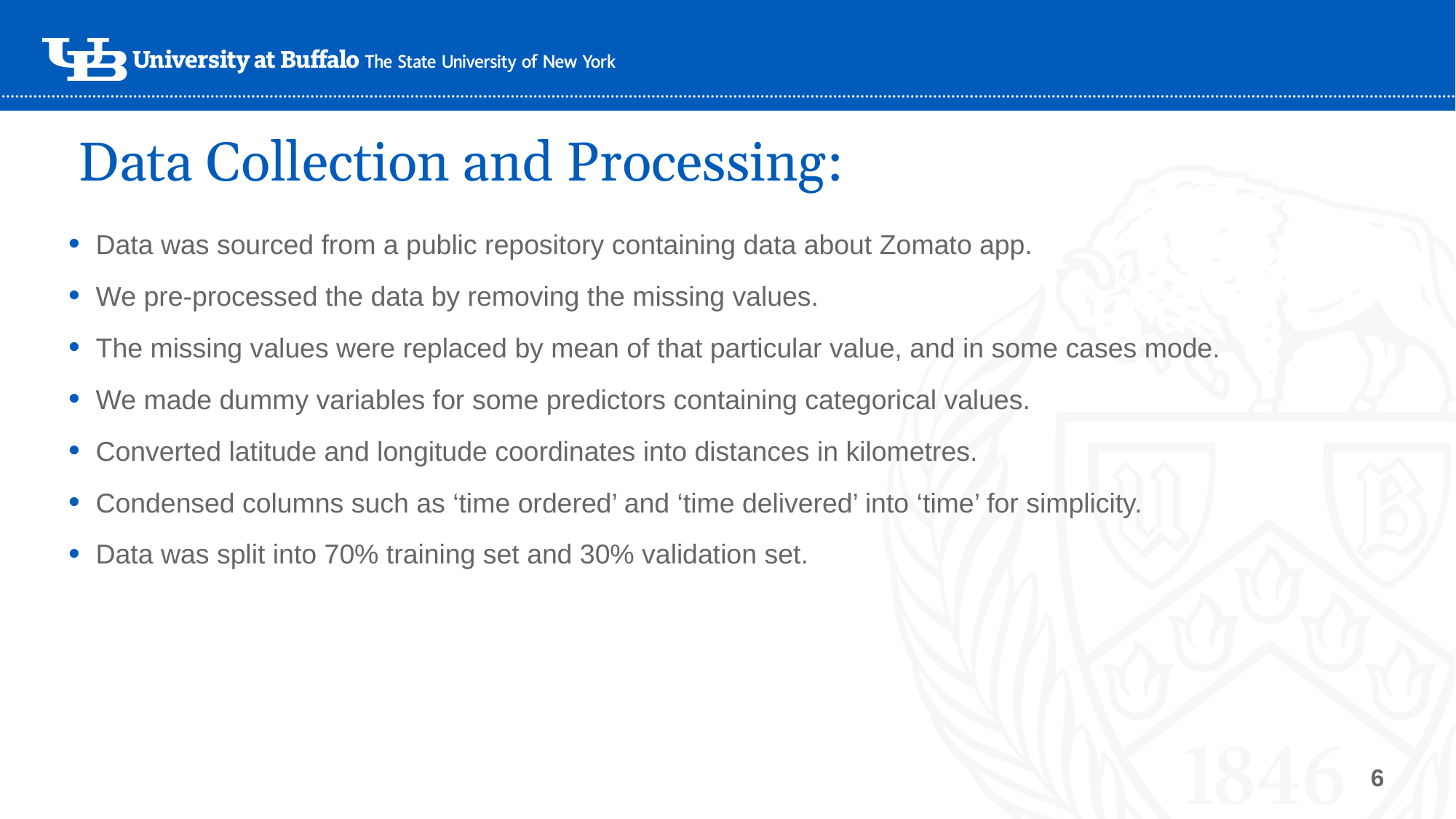

# Data Collection and Processing:
Data was sourced from a public repository containing data about Zomato app.
We pre-processed the data by removing the missing values.
The missing values were replaced by mean of that particular value, and in some cases mode.
We made dummy variables for some predictors containing categorical values.
Converted latitude and longitude coordinates into distances in kilometres.
Condensed columns such as ‘time ordered’ and ‘time delivered’ into ‘time’ for simplicity.
Data was split into 70% training set and 30% validation set.

6